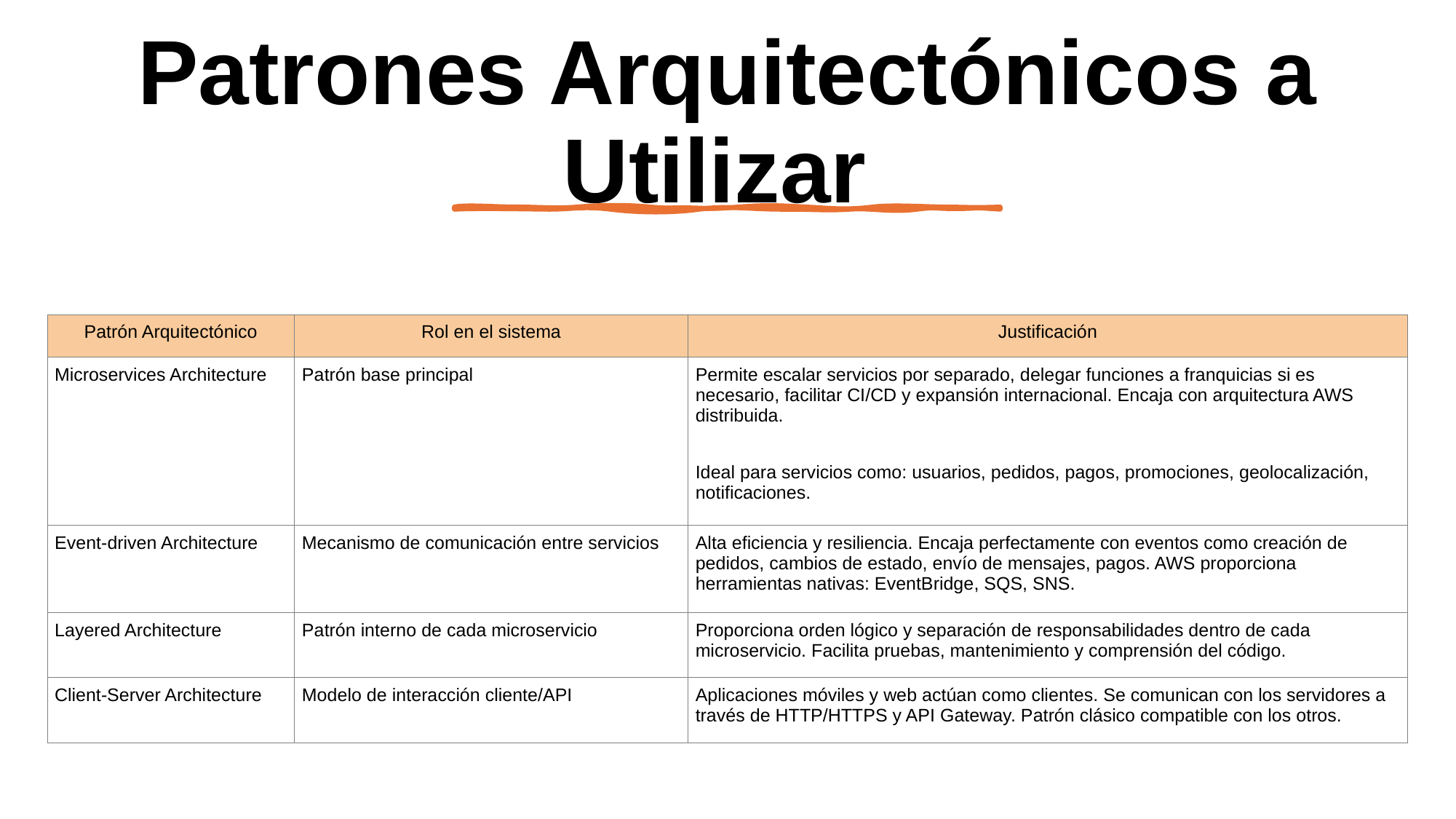

# Patrones Arquitectónicos a Utilizar

| Patrón Arquitectónico | Rol en el sistema | Justificación |
| --- | --- | --- |
| Microservices Architecture | Patrón base principal | Permite escalar servicios por separado, delegar funciones a franquicias si es necesario, facilitar CI/CD y expansión internacional. Encaja con arquitectura AWS distribuida.  Ideal para servicios como: usuarios, pedidos, pagos, promociones, geolocalización, notificaciones. |
| Event-driven Architecture | Mecanismo de comunicación entre servicios | Alta eficiencia y resiliencia. Encaja perfectamente con eventos como creación de pedidos, cambios de estado, envío de mensajes, pagos. AWS proporciona herramientas nativas: EventBridge, SQS, SNS. |
| Layered Architecture | Patrón interno de cada microservicio | Proporciona orden lógico y separación de responsabilidades dentro de cada microservicio. Facilita pruebas, mantenimiento y comprensión del código. |
| Client-Server Architecture | Modelo de interacción cliente/API | Aplicaciones móviles y web actúan como clientes. Se comunican con los servidores a través de HTTP/HTTPS y API Gateway. Patrón clásico compatible con los otros. |